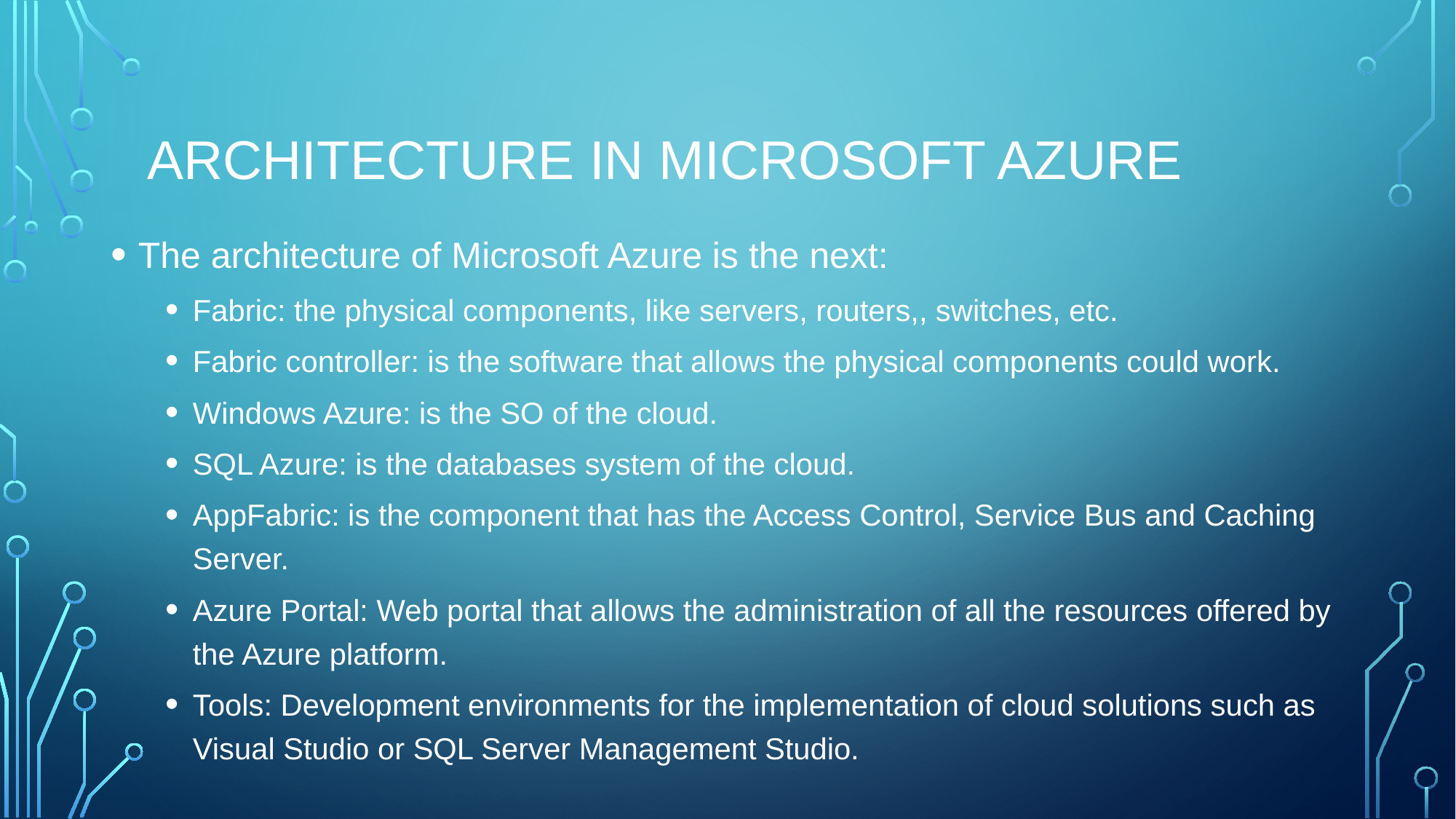

# Architecture in Microsoft Azure
The architecture of Microsoft Azure is the next:
Fabric: the physical components, like servers, routers,, switches, etc.
Fabric controller: is the software that allows the physical components could work.
Windows Azure: is the SO of the cloud.
SQL Azure: is the databases system of the cloud.
AppFabric: is the component that has the Access Control, Service Bus and Caching Server.
Azure Portal: Web portal that allows the administration of all the resources offered by the Azure platform.
Tools: Development environments for the implementation of cloud solutions such as Visual Studio or SQL Server Management Studio.